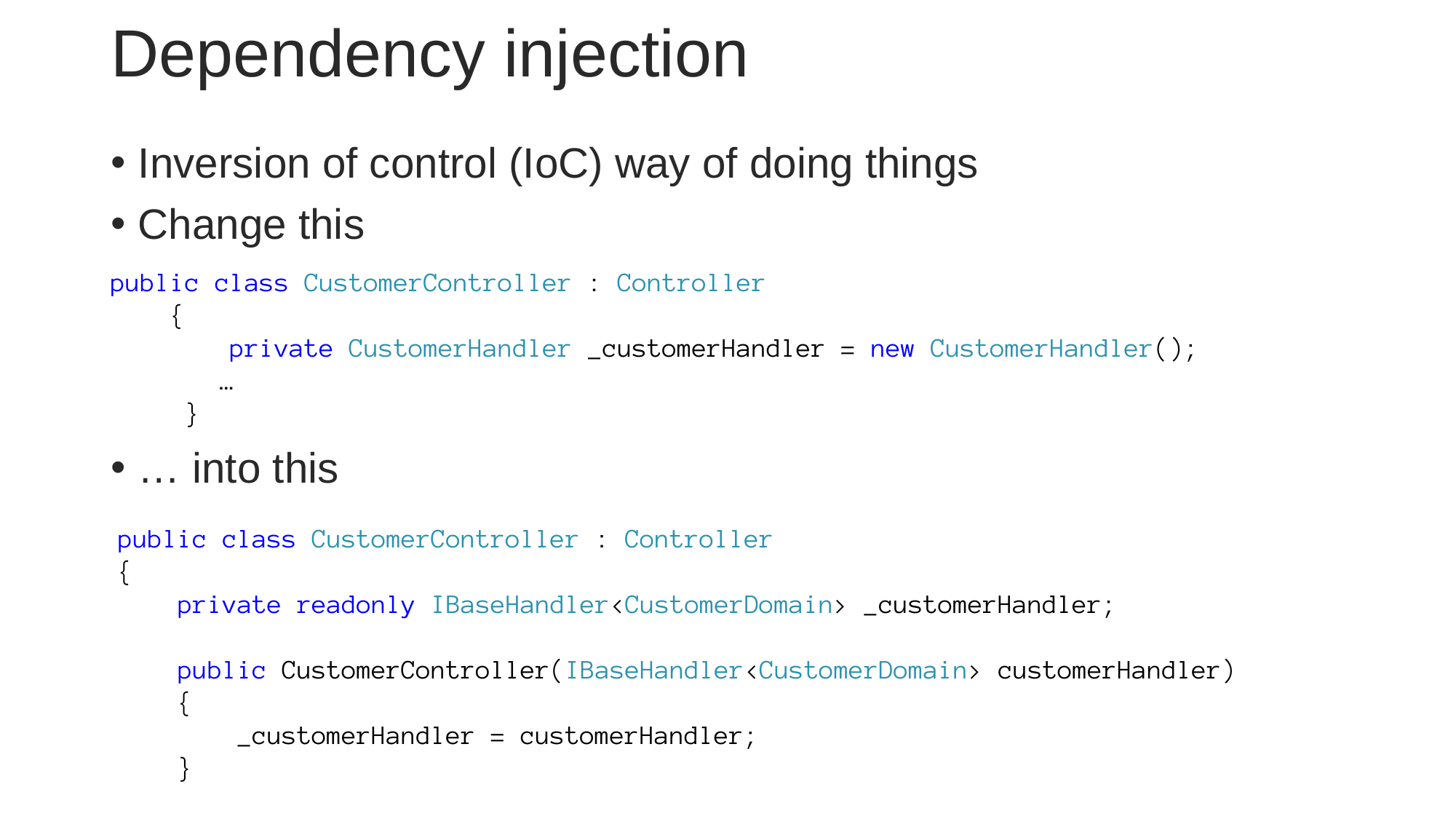

# Dependency injection
Inversion of control (IoC) way of doing things
Change this

… into this
public class CustomerController : Controller
    {
        private CustomerHandler _customerHandler = new CustomerHandler();
	…
     }
public class CustomerController : Controller
{
    private readonly IBaseHandler<CustomerDomain> _customerHandler;

    public CustomerController(IBaseHandler<CustomerDomain> customerHandler)
    {
        _customerHandler = customerHandler;
    }